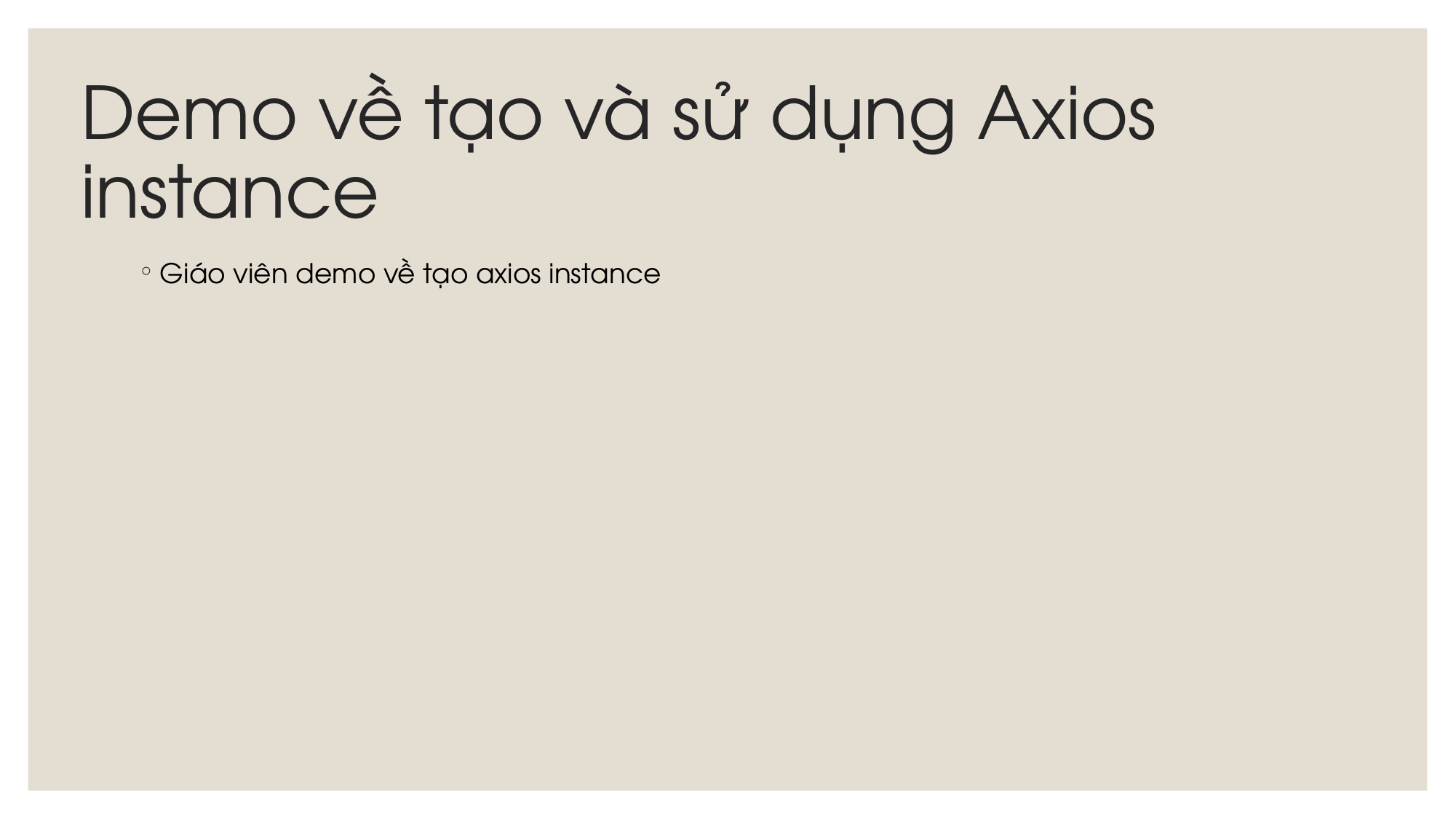

# Demo về tạo và sử dụng Axios instance
Giáo viên demo về tạo axios instance